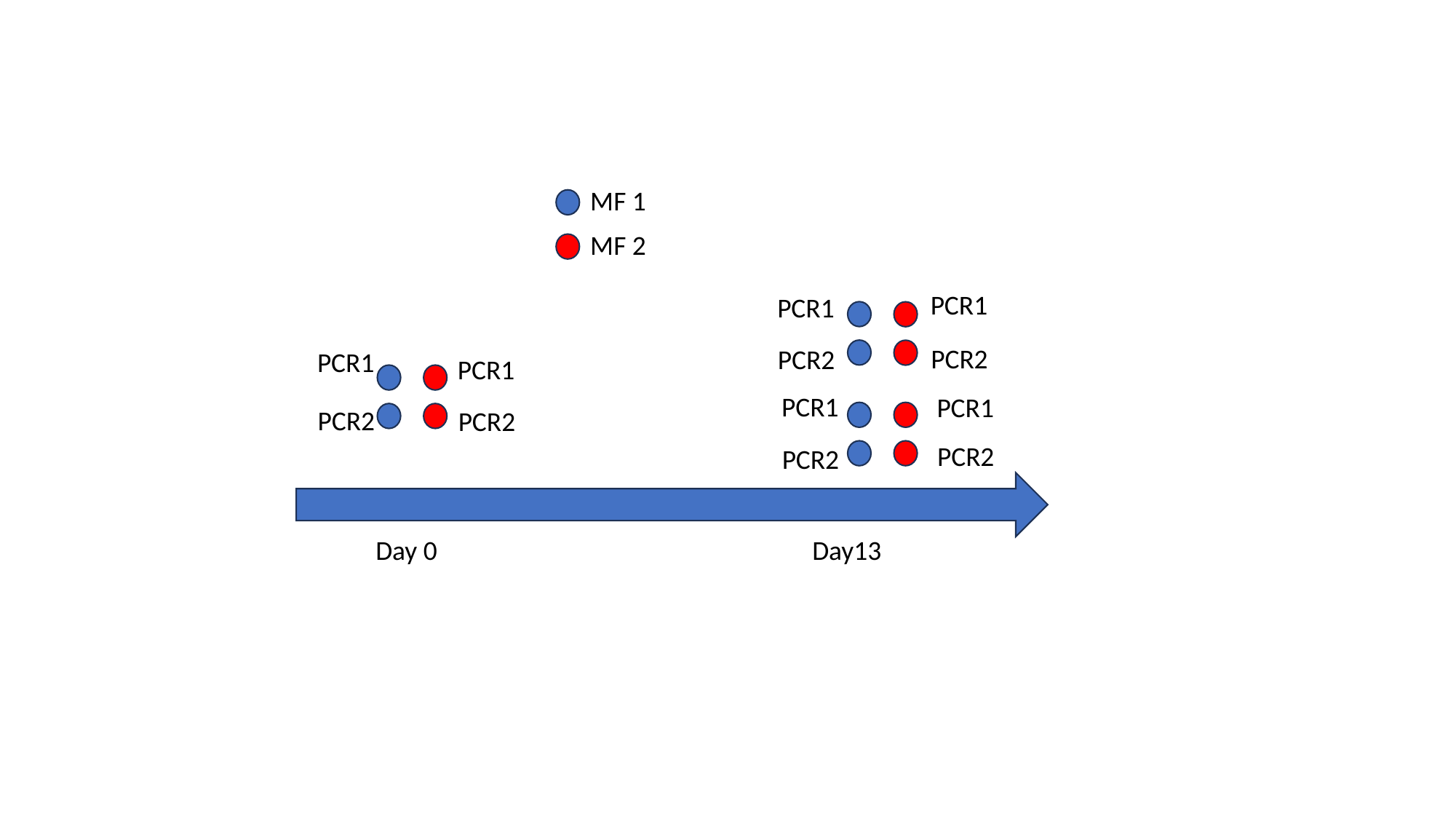

MF 1

MF 2

PCR1
PCR1

PCR2
PCR2
PCR1

PCR1

PCR1
PCR1
PCR2
PCR2

PCR2
PCR2

Day 0 				Day13